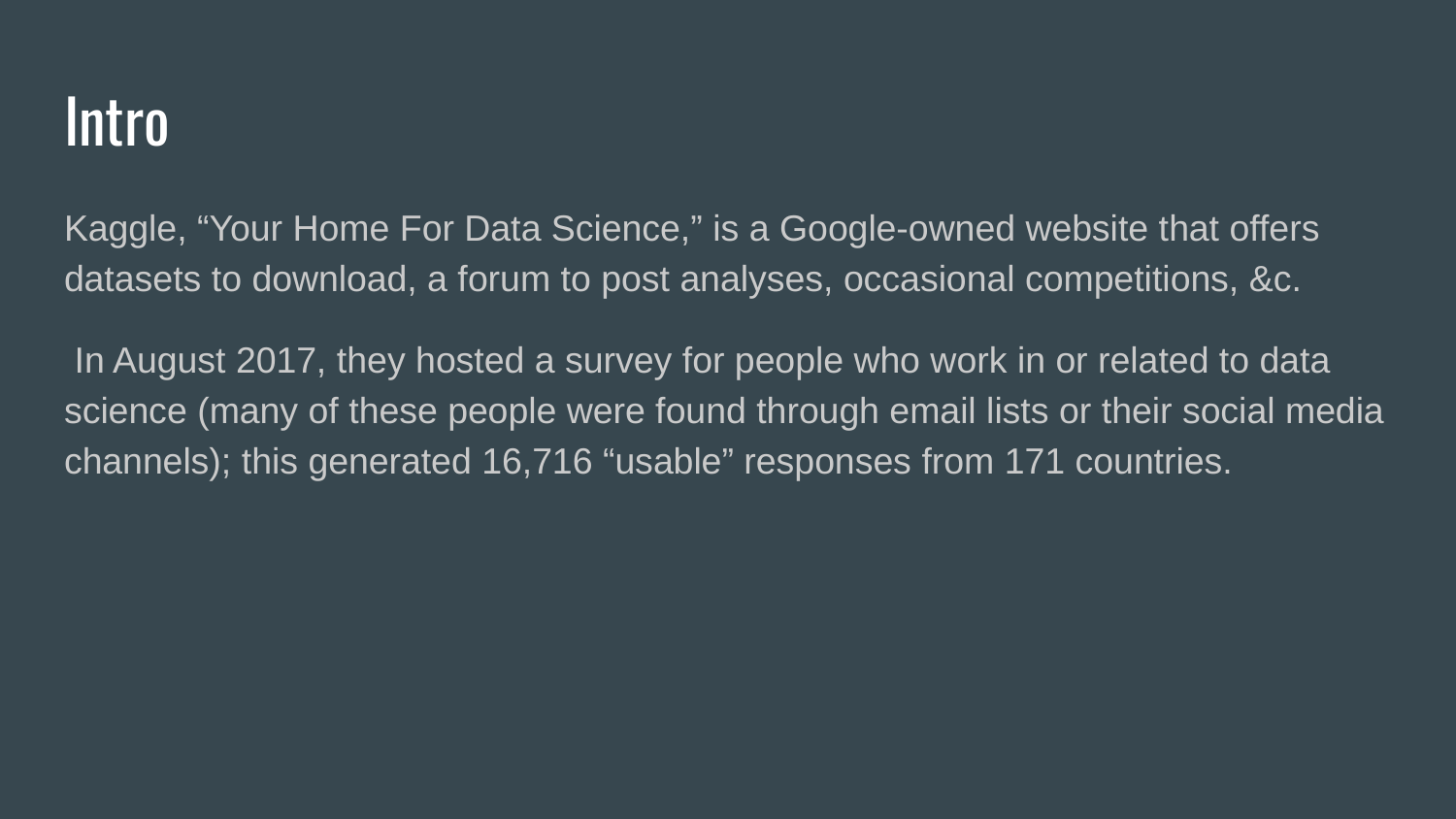

# Intro
Kaggle, “Your Home For Data Science,” is a Google-owned website that offers datasets to download, a forum to post analyses, occasional competitions, &c.
 In August 2017, they hosted a survey for people who work in or related to data science (many of these people were found through email lists or their social media channels); this generated 16,716 “usable” responses from 171 countries.